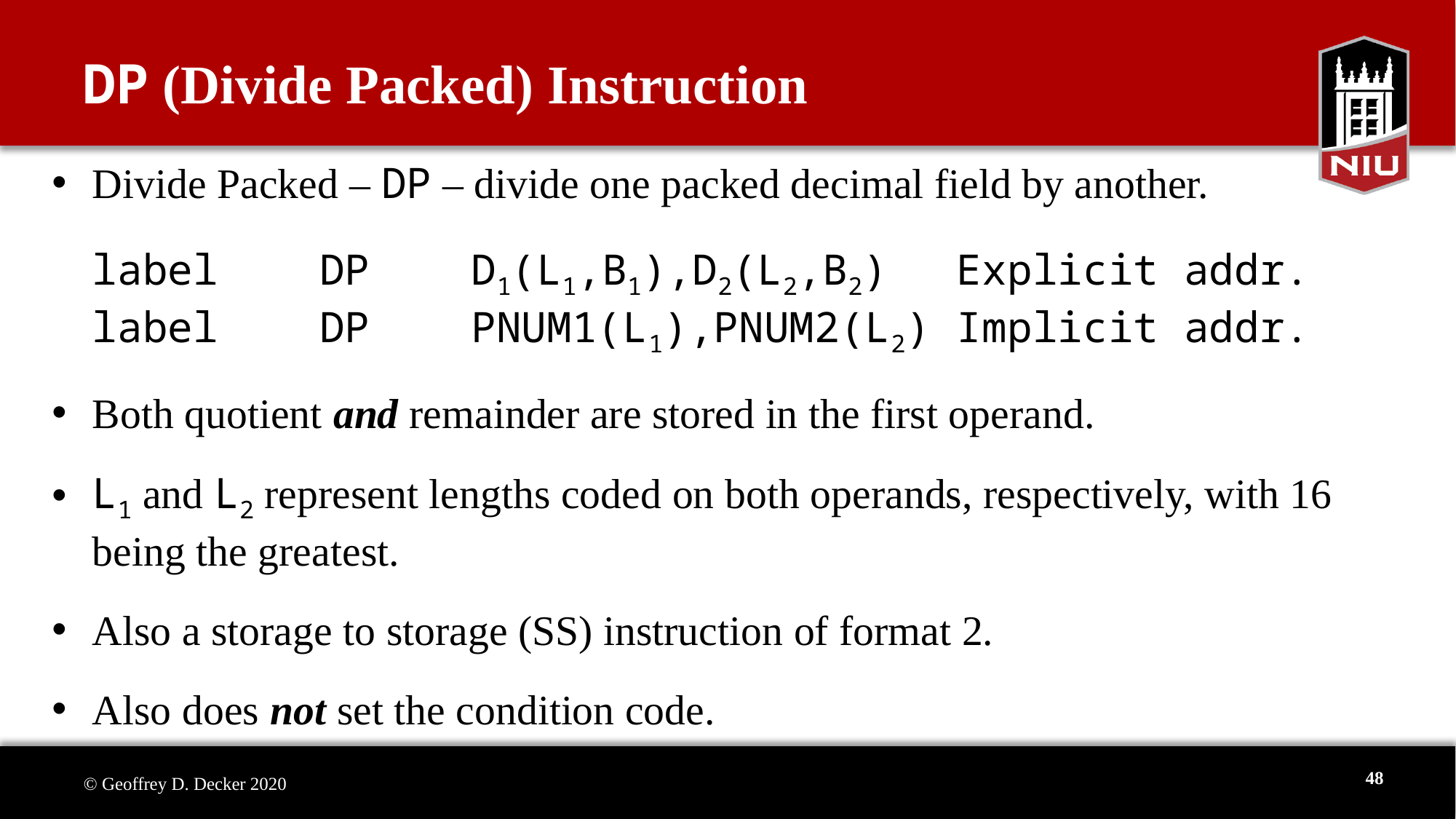

# DP (Divide Packed) Instruction
Divide Packed – DP – divide one packed decimal field by another.
label    DP    D1(L1,B1),D2(L2,B2)		Explicit addr.
label    DP    PNUM1(L1),PNUM2(L2) 	Implicit addr.

Both quotient and remainder are stored in the first operand.

L1 and L2 represent lengths coded on both operands, respectively, with 16 being the greatest.

Also a storage to storage (SS) instruction of format 2.

Also does not set the condition code.
48
© Geoffrey D. Decker 2020